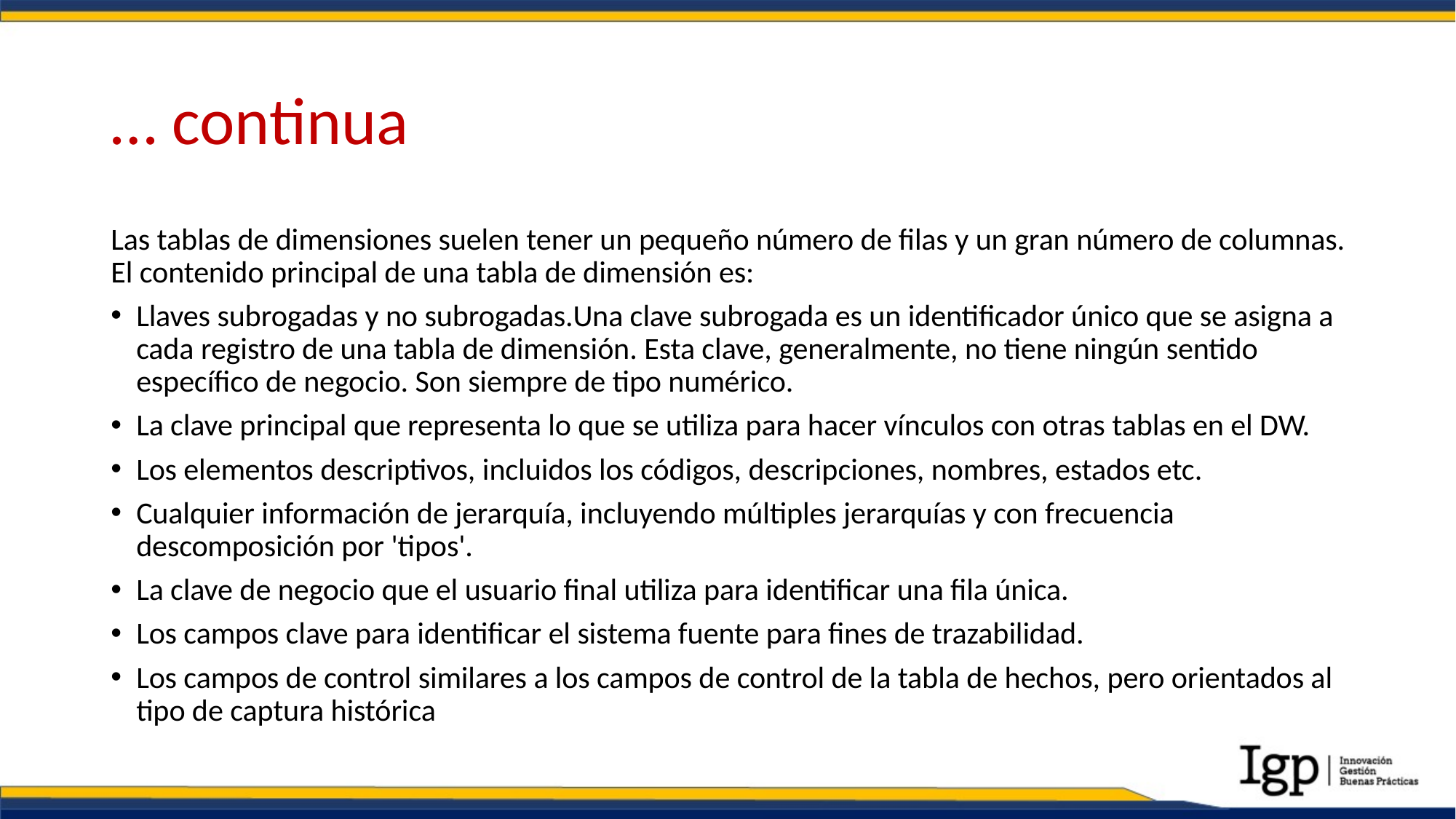

# … continua
Las tablas de dimensiones suelen tener un pequeño número de filas y un gran número de columnas. El contenido principal de una tabla de dimensión es:
Llaves subrogadas y no subrogadas.Una clave subrogada es un identificador único que se asigna a cada registro de una tabla de dimensión. Esta clave, generalmente, no tiene ningún sentido específico de negocio. Son siempre de tipo numérico.
La clave principal que representa lo que se utiliza para hacer vínculos con otras tablas en el DW.
Los elementos descriptivos, incluidos los códigos, descripciones, nombres, estados etc.
Cualquier información de jerarquía, incluyendo múltiples jerarquías y con frecuencia descomposición por 'tipos'.
La clave de negocio que el usuario final utiliza para identificar una fila única.
Los campos clave para identificar el sistema fuente para fines de trazabilidad.
Los campos de control similares a los campos de control de la tabla de hechos, pero orientados al tipo de captura histórica